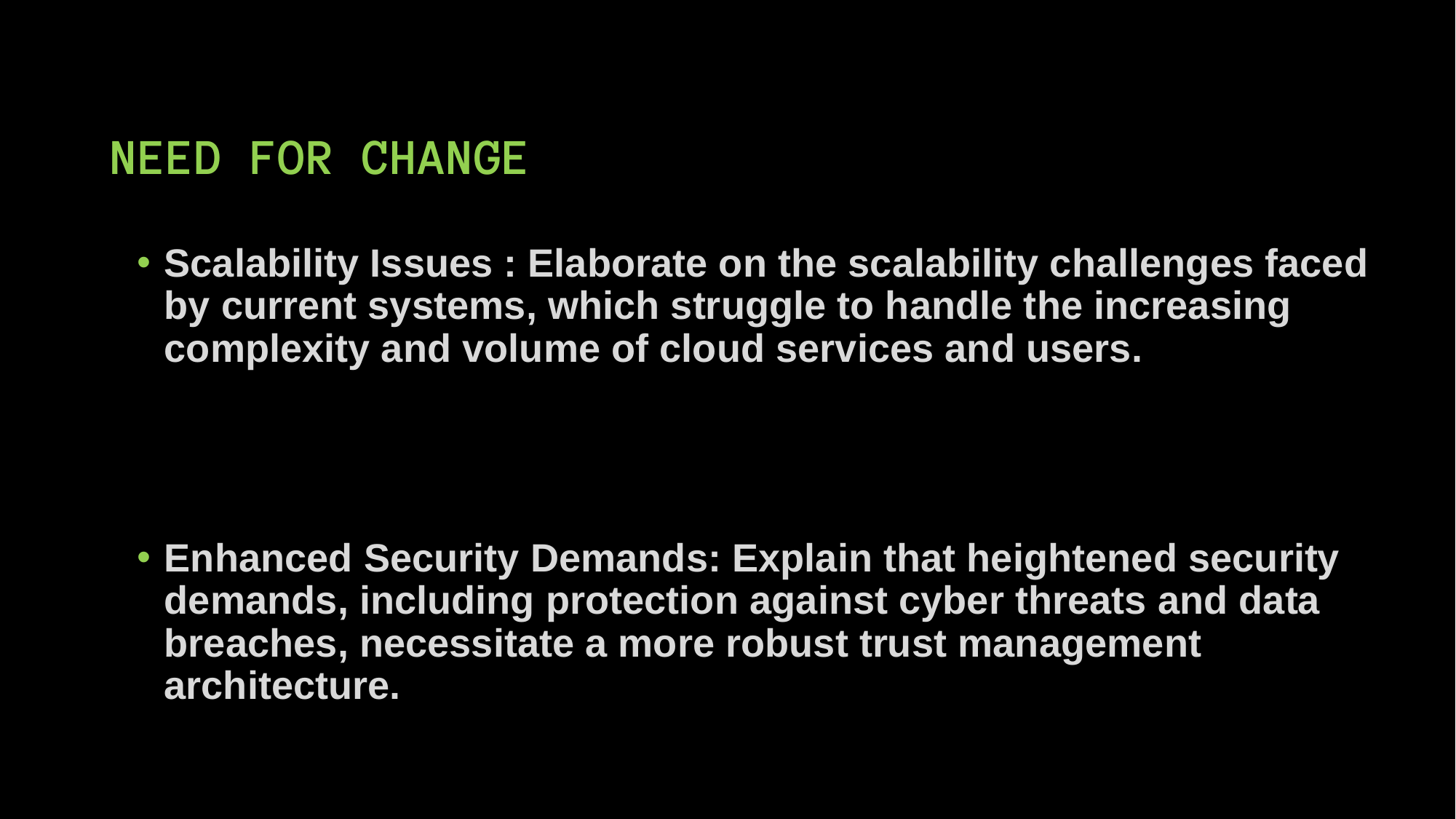

# NEED FOR CHANGE
Scalability Issues : Elaborate on the scalability challenges faced by current systems, which struggle to handle the increasing complexity and volume of cloud services and users.

Enhanced Security Demands: Explain that heightened security demands, including protection against cyber threats and data breaches, necessitate a more robust trust management architecture.